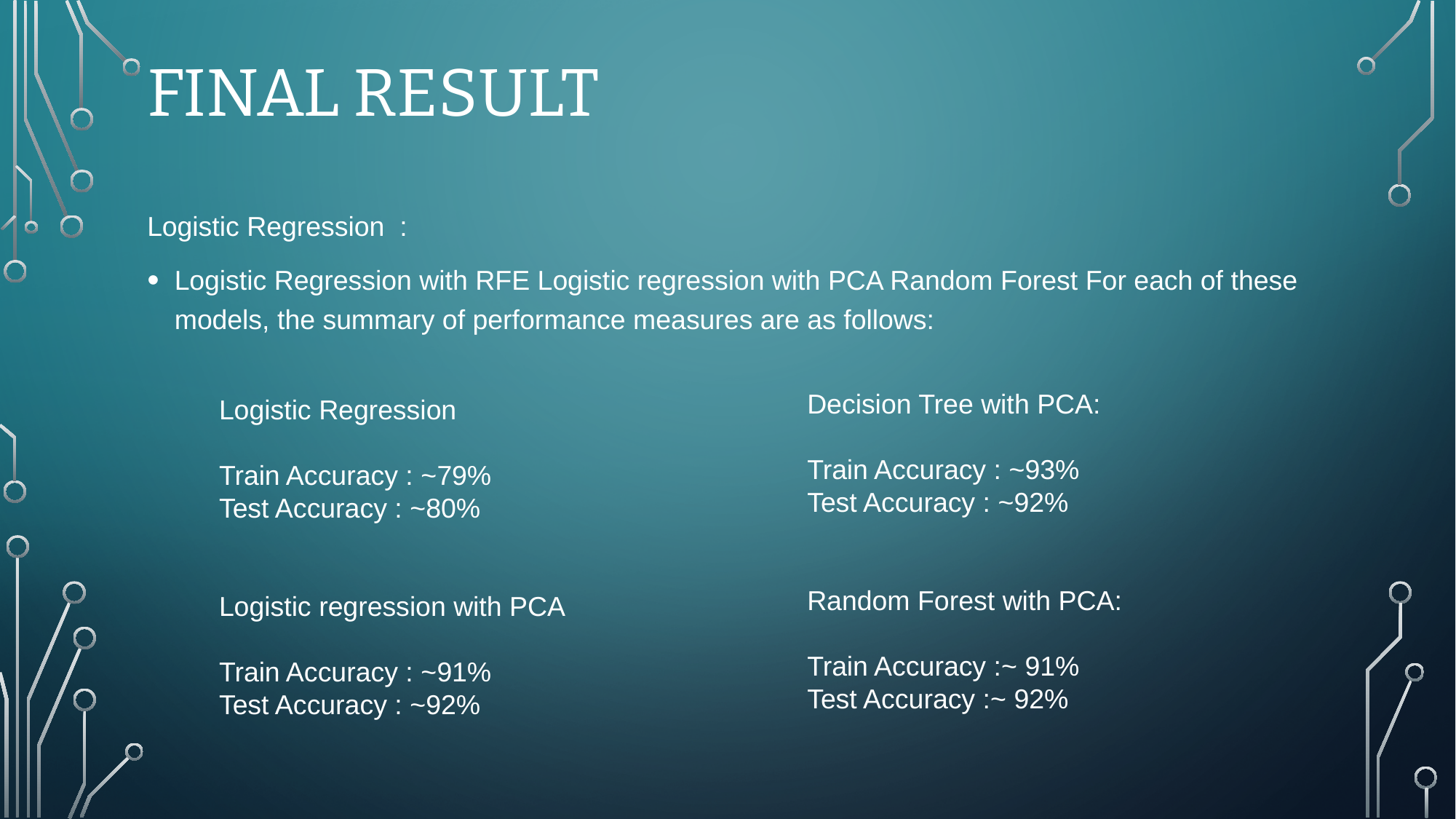

# Final Result
Logistic Regression  :
Logistic Regression with RFE Logistic regression with PCA Random Forest For each of these models, the summary of performance measures are as follows:

Decision Tree with PCA:

Train Accuracy : ~93%
Test Accuracy : ~92%

Random Forest with PCA:

Train Accuracy :~ 91%
Test Accuracy :~ 92%
Logistic Regression

Train Accuracy : ~79%
Test Accuracy : ~80%

Logistic regression with PCA

Train Accuracy : ~91%
Test Accuracy : ~92%